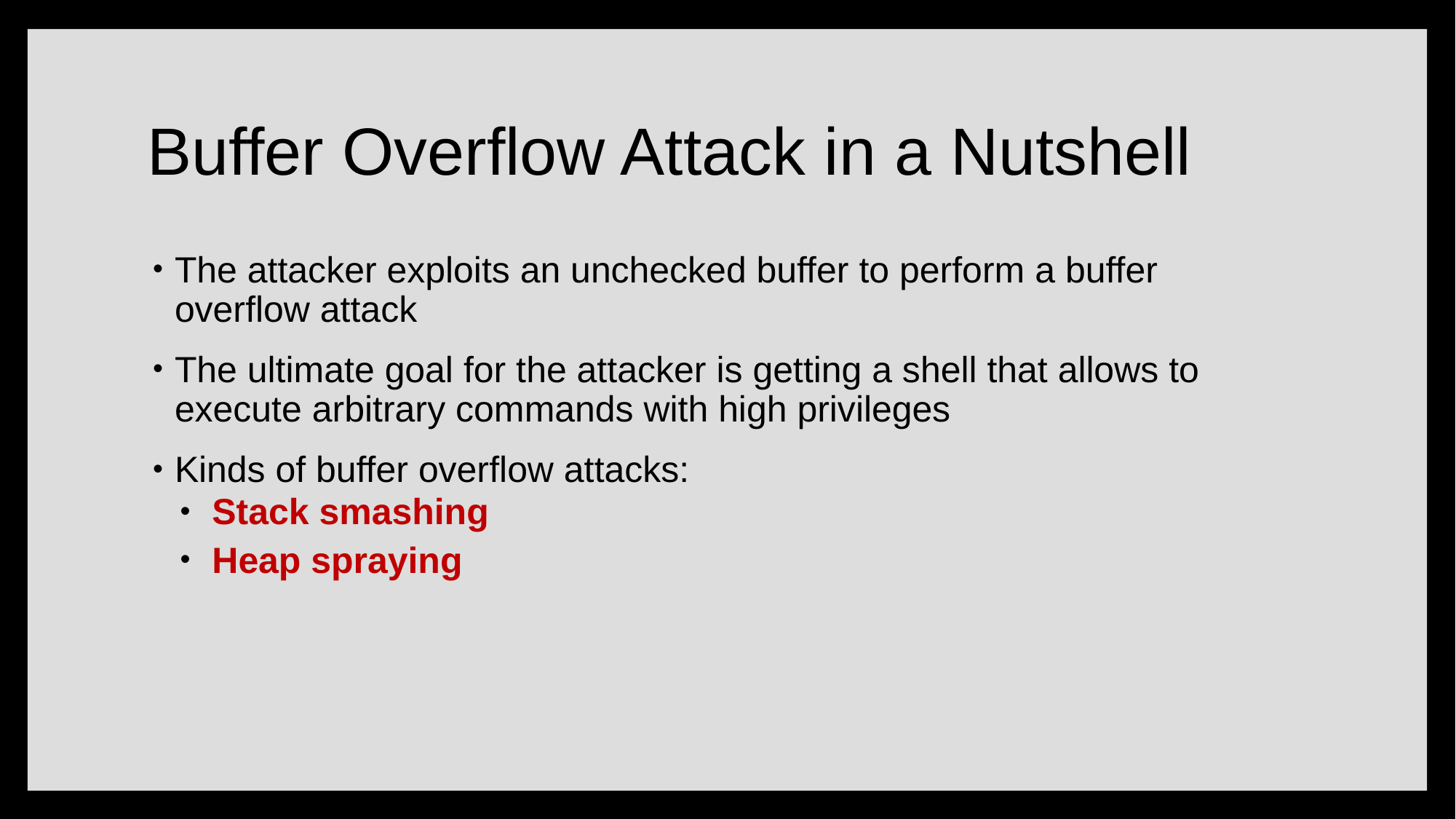

# Buffer Overflow Attack in a Nutshell
The attacker exploits an unchecked buffer to perform a buffer overflow attack
The ultimate goal for the attacker is getting a shell that allows to execute arbitrary commands with high privileges
Kinds of buffer overflow attacks:
 Stack smashing
 Heap spraying